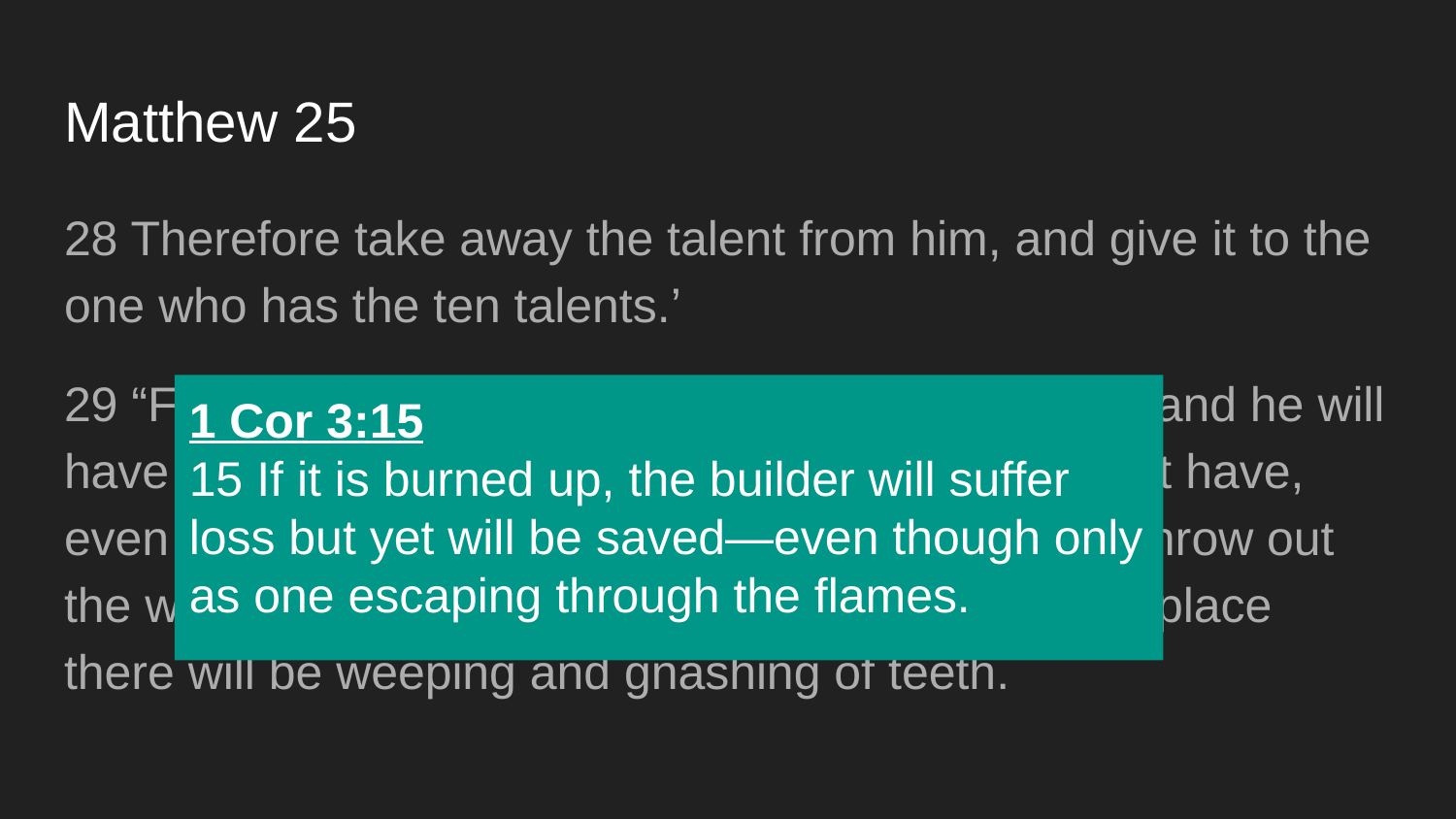

# Matthew 25
28 Therefore take away the talent from him, and give it to the one who has the ten talents.’
29 “For to everyone who has, more shall be given, and he will have an abundance; but from the one who does not have, even what he does have shall be taken away. 30 Throw out the worthless slave into the outer darkness; in that place there will be weeping and gnashing of teeth.
1 Cor 3:15
15 If it is burned up, the builder will suffer loss but yet will be saved—even though only as one escaping through the flames.